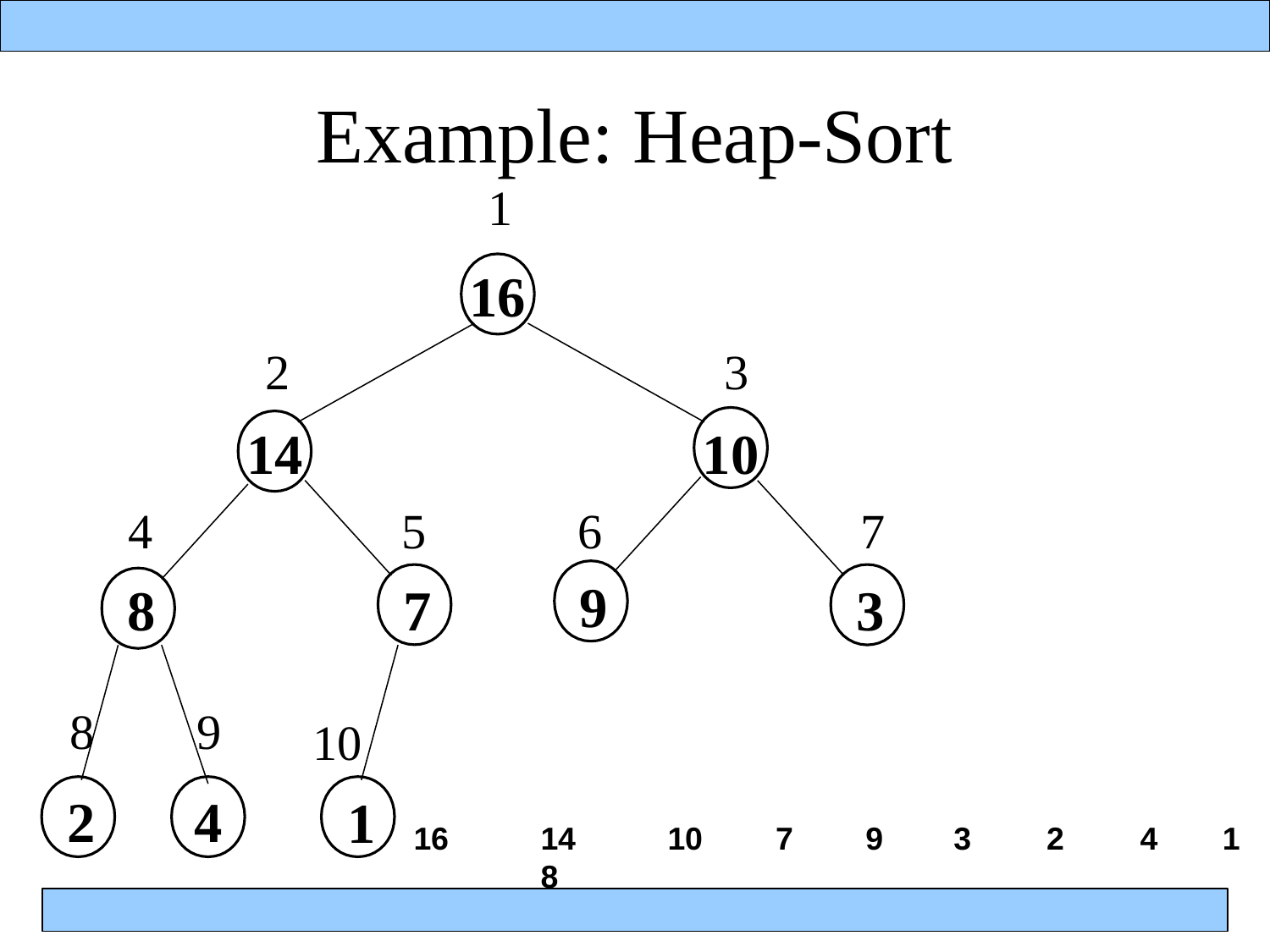

# Example: Heap-Sort
1
16
3
10

2
14
4
8
5
7
7
3
6
9
8	9
2	4
10
1
16	14	10	8
7
9
3
2
4
1